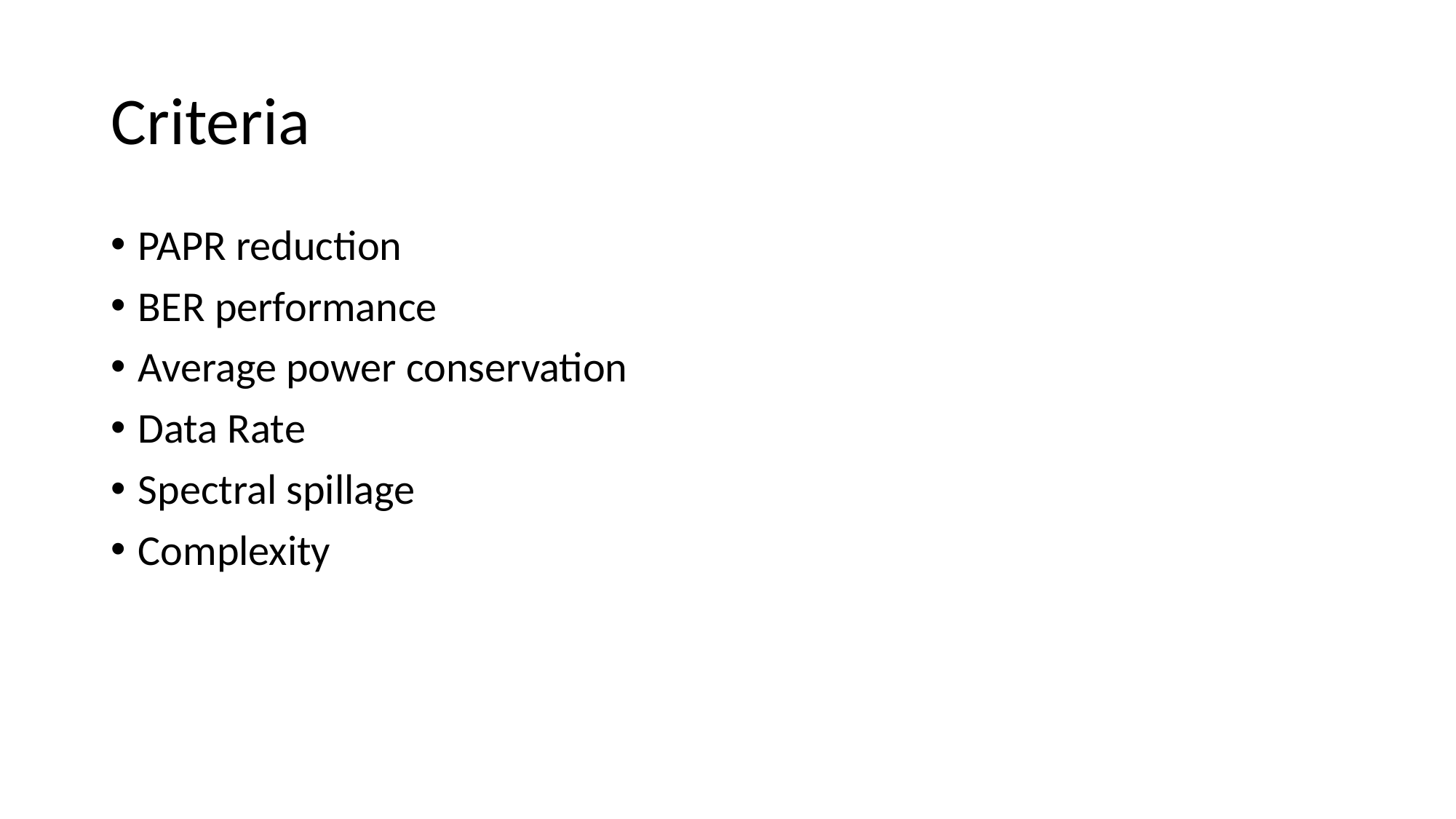

# Criteria
PAPR reduction
BER performance
Average power conservation
Data Rate
Spectral spillage
Complexity